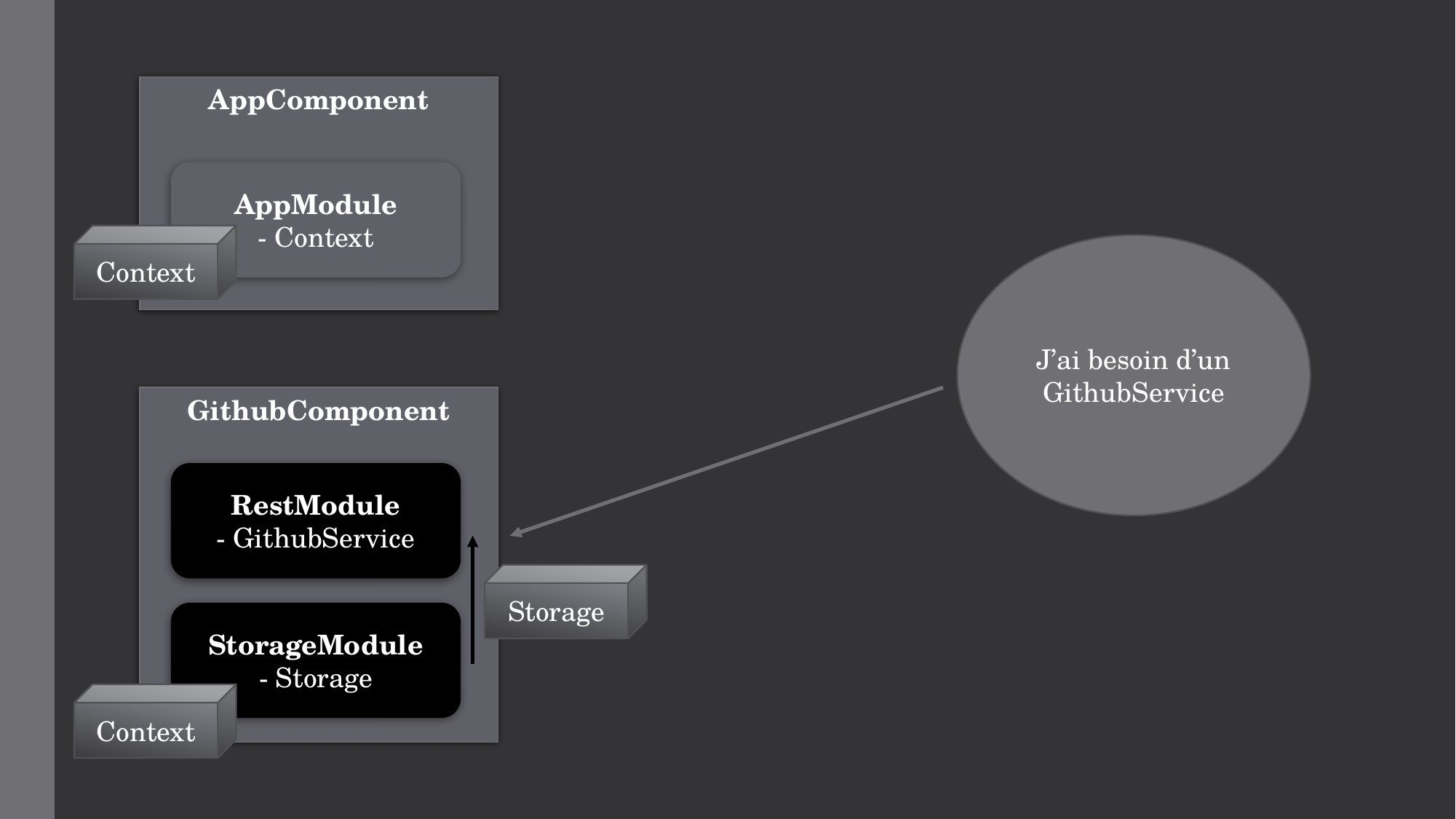

AppComponent
AppModule
- Context
Context
J’ai besoin d’un GithubService

GithubComponent
RestModule
- GithubService
Storage
StorageModule
- Storage
Context